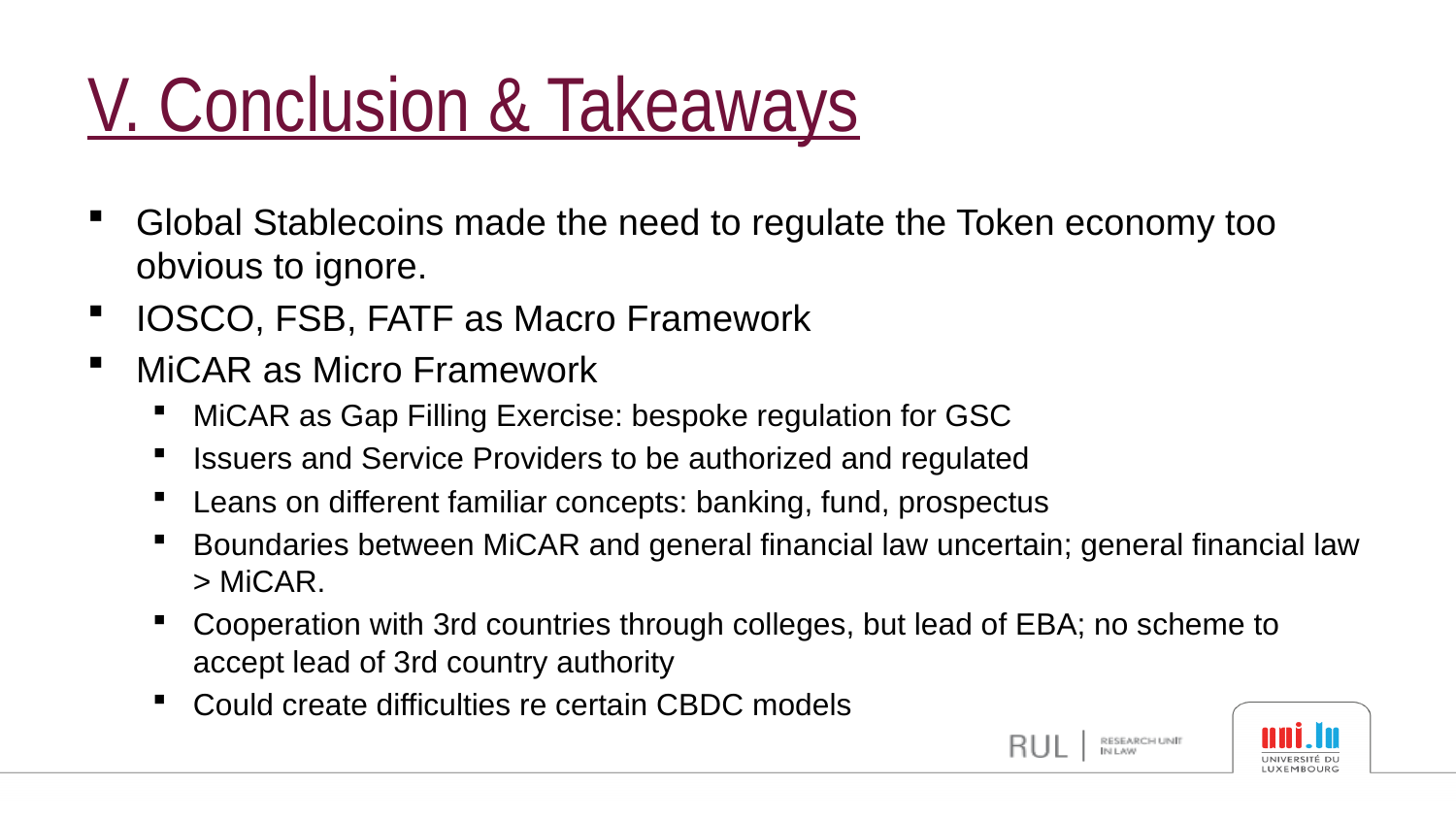

# V. Conclusion & Takeaways
Global Stablecoins made the need to regulate the Token economy too obvious to ignore.
IOSCO, FSB, FATF as Macro Framework
MiCAR as Micro Framework
MiCAR as Gap Filling Exercise: bespoke regulation for GSC
Issuers and Service Providers to be authorized and regulated
Leans on different familiar concepts: banking, fund, prospectus
Boundaries between MiCAR and general financial law uncertain; general financial law > MiCAR.
Cooperation with 3rd countries through colleges, but lead of EBA; no scheme to accept lead of 3rd country authority
Could create difficulties re certain CBDC models